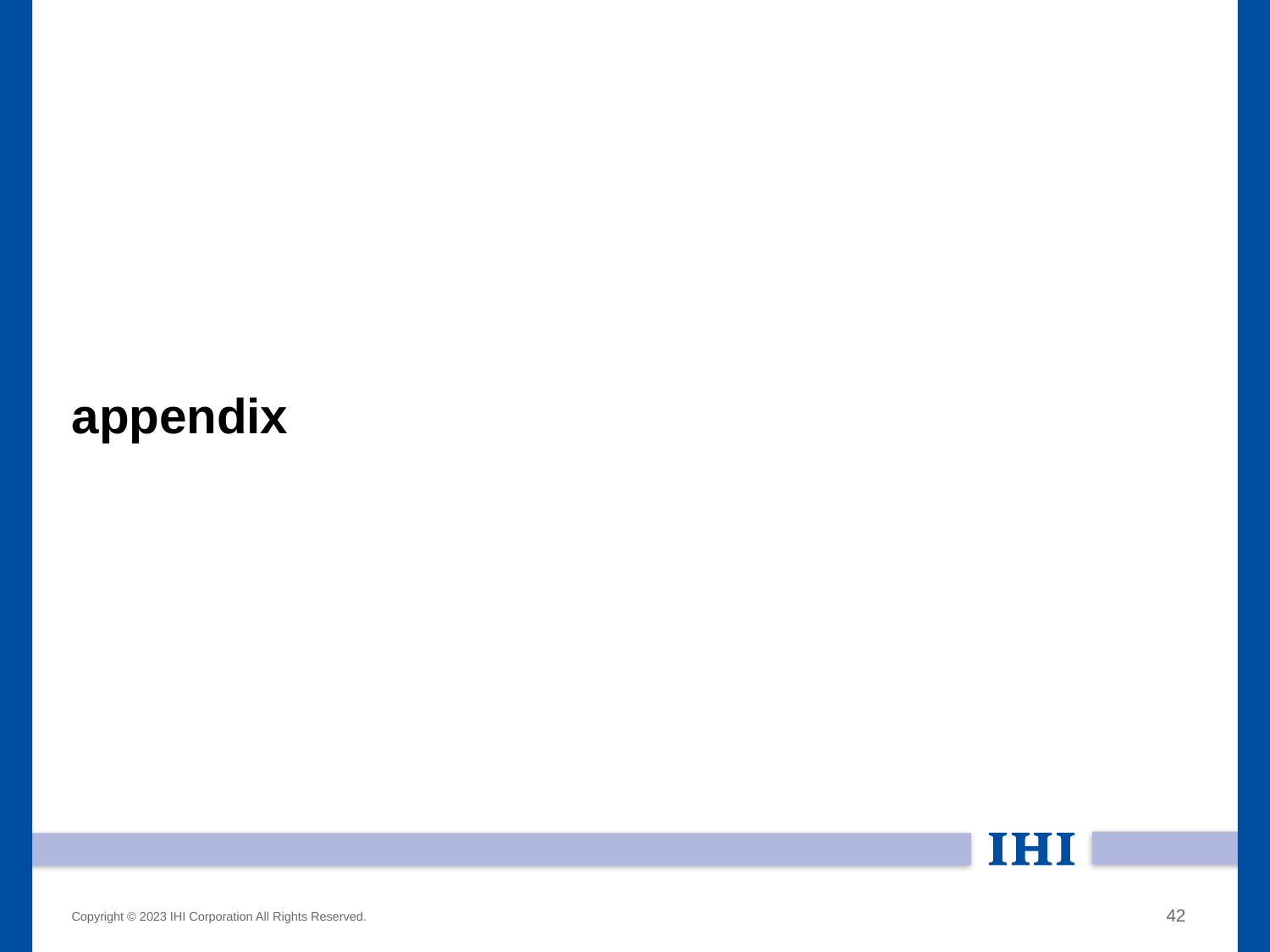

# appendix
Copyright © 2023 IHI Corporation All Rights Reserved.
42